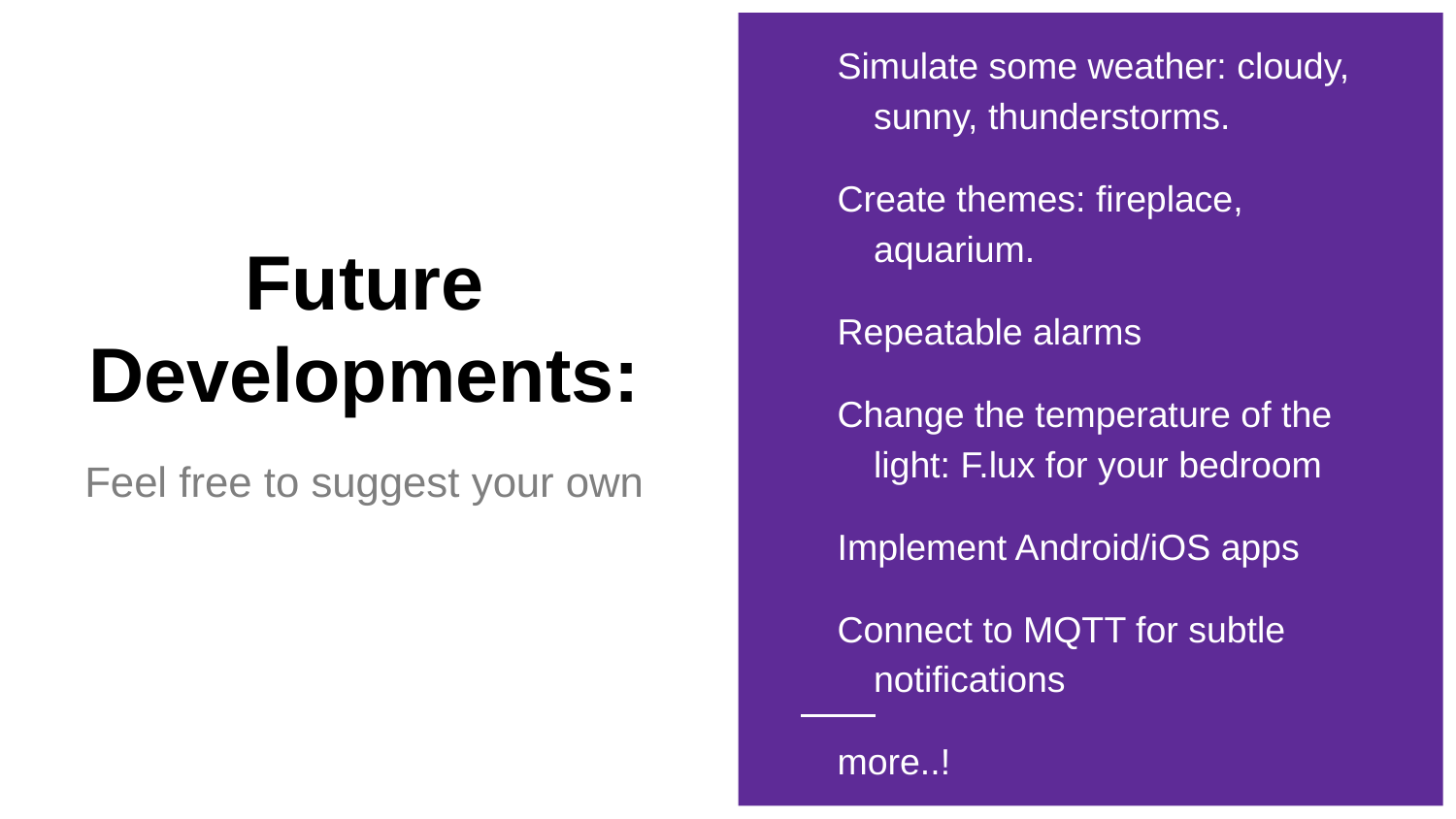

Simulate some weather: cloudy, sunny, thunderstorms.
Create themes: fireplace, aquarium.
Repeatable alarms
Change the temperature of the light: F.lux for your bedroom
Implement Android/iOS apps
Connect to MQTT for subtle notifications
more..!
# Future Developments:
Feel free to suggest your own